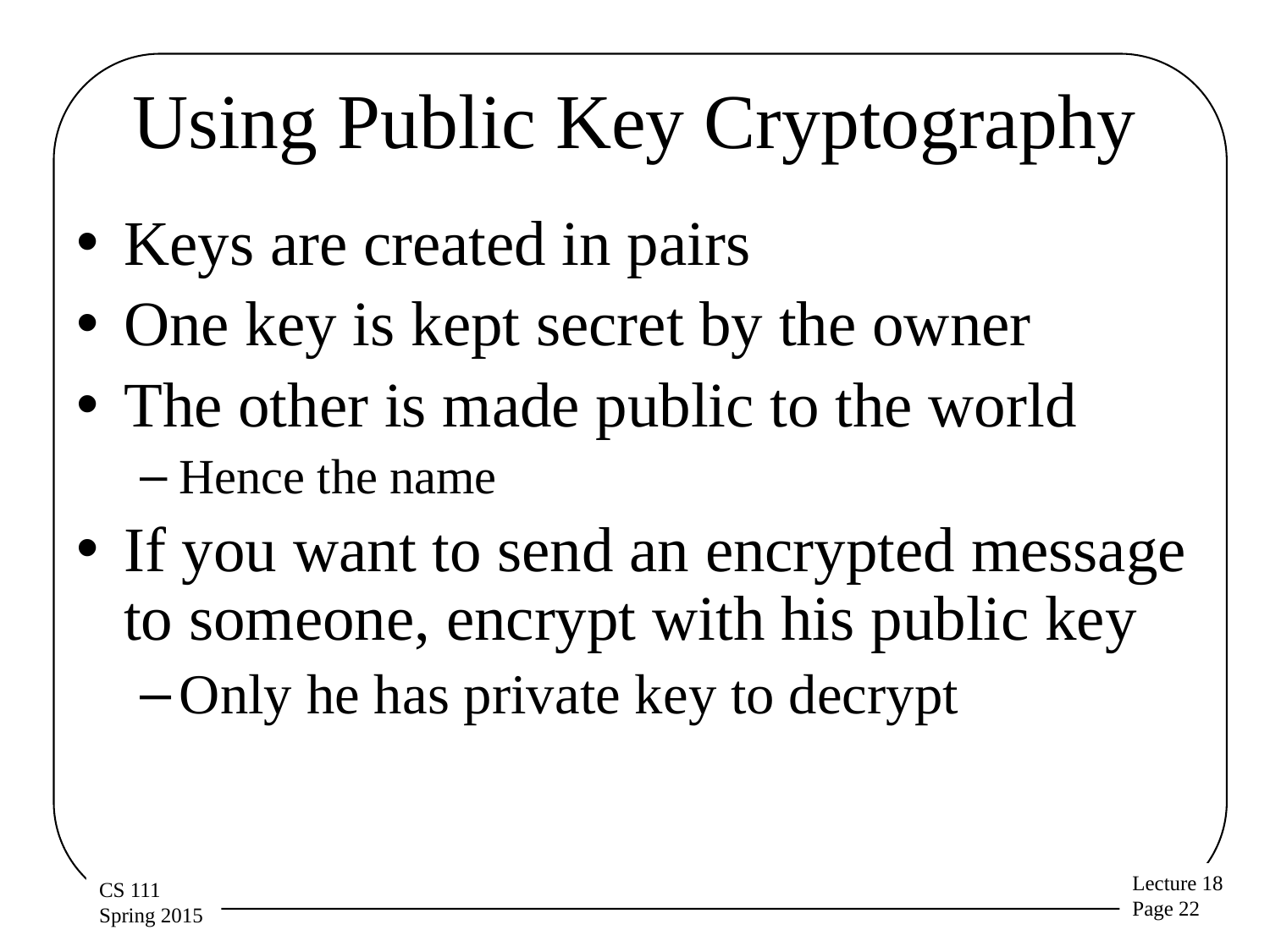

# Using Public Key Cryptography
Keys are created in pairs
One key is kept secret by the owner
The other is made public to the world
Hence the name
If you want to send an encrypted message to someone, encrypt with his public key
Only he has private key to decrypt